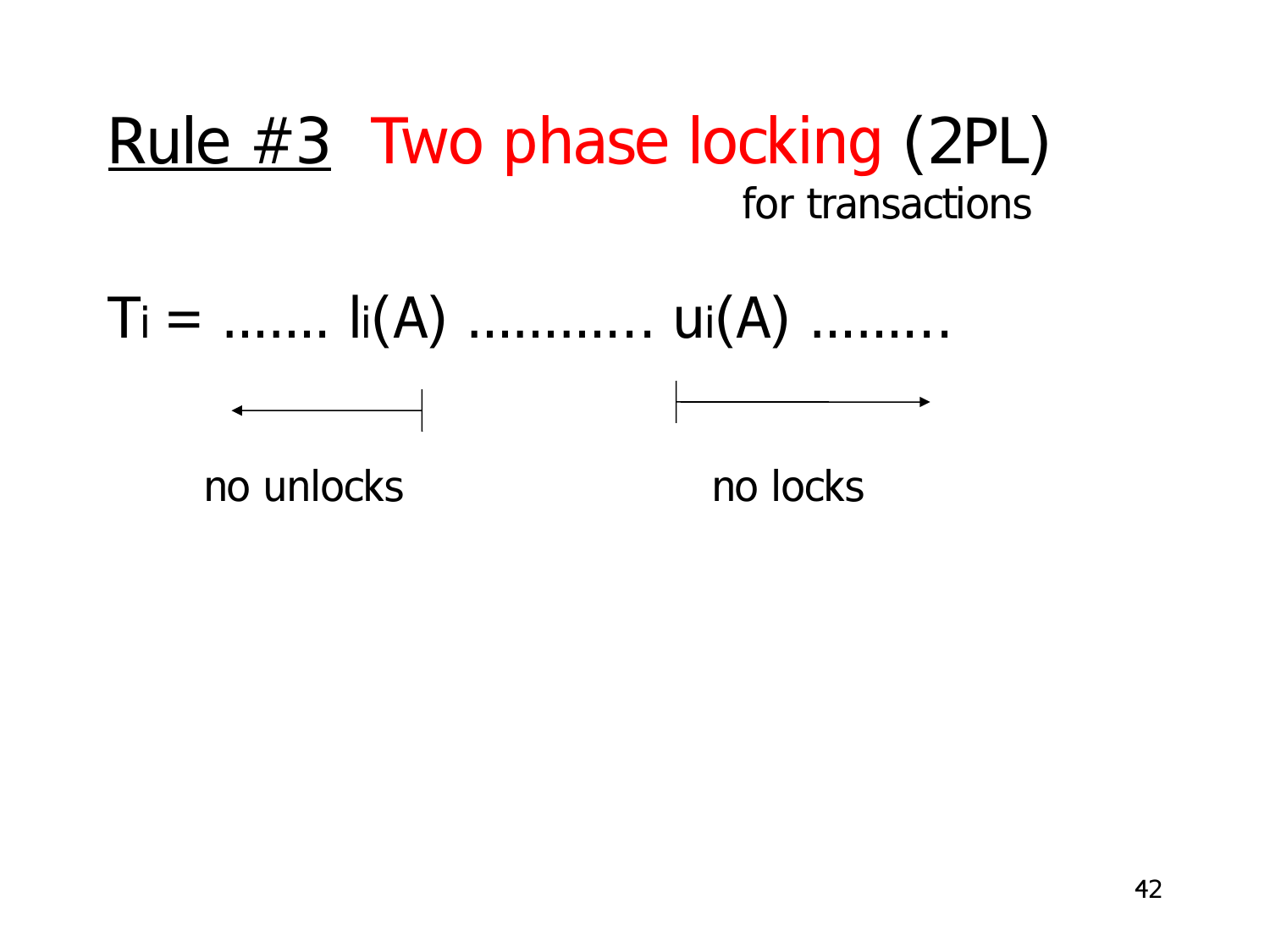

# Rule #3  Two phase locking (2PL) for transactions
Ti = ……. li(A) ………... ui(A) ……...

no unlocks   			no locks
42